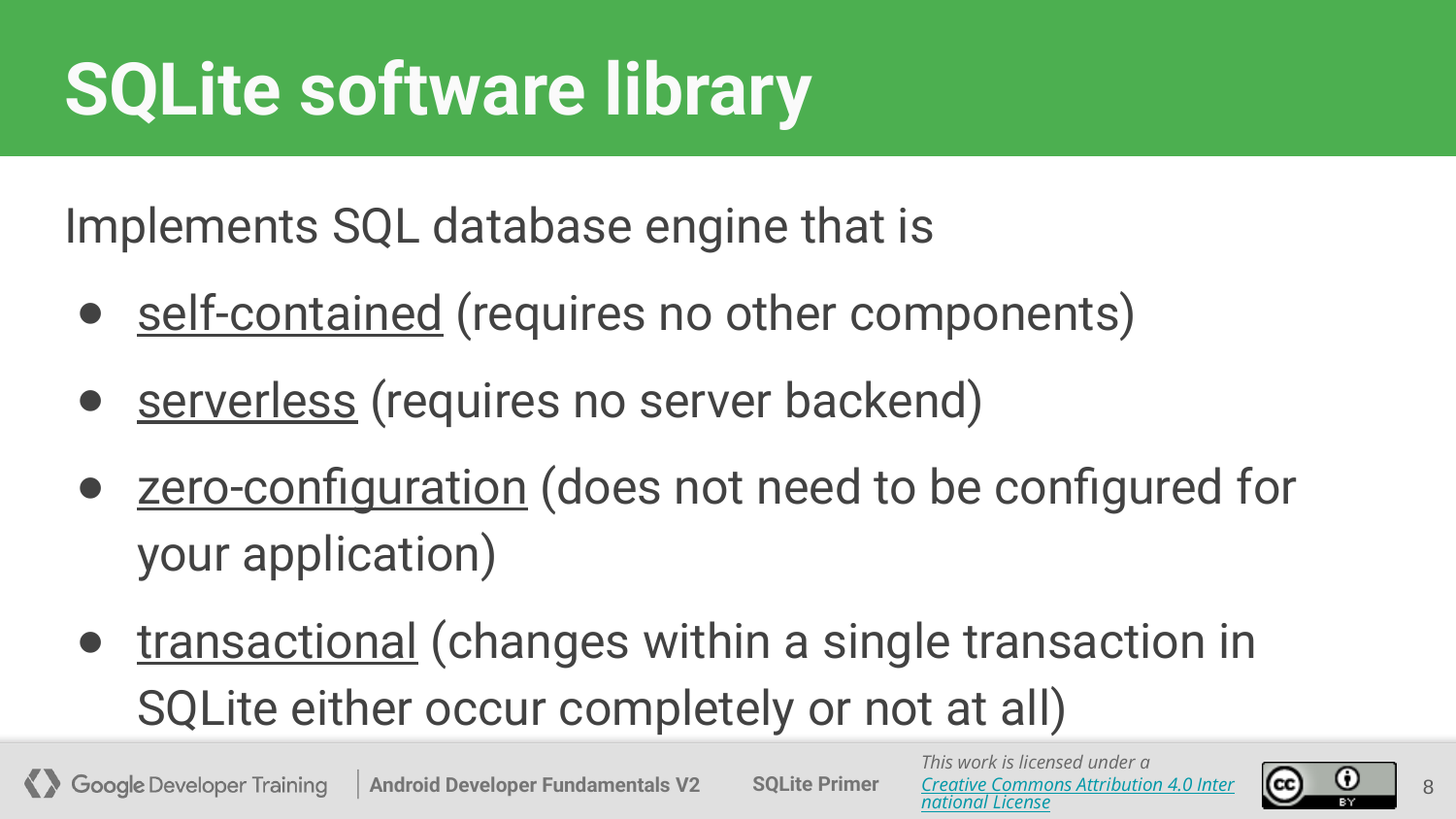

# SQLite software library
Implements SQL database engine that is
self-contained (requires no other components)
serverless (requires no server backend)
zero-configuration (does not need to be configured for your application)
transactional (changes within a single transaction in SQLite either occur completely or not at all)

8